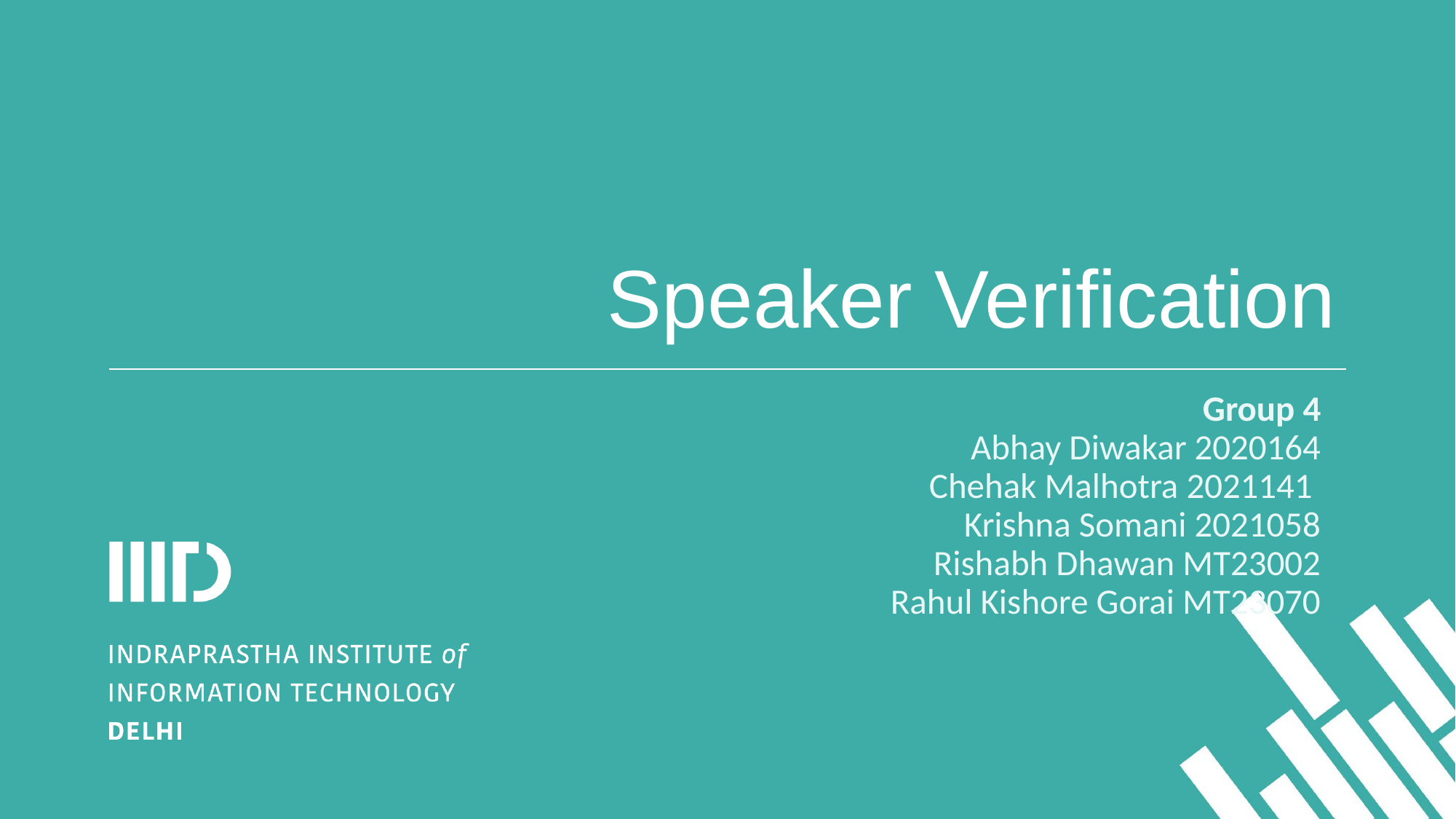

# Speaker Verification
Group 4
Abhay Diwakar 2020164
Chehak Malhotra 2021141
Krishna Somani 2021058
Rishabh Dhawan MT23002
Rahul Kishore Gorai MT23070